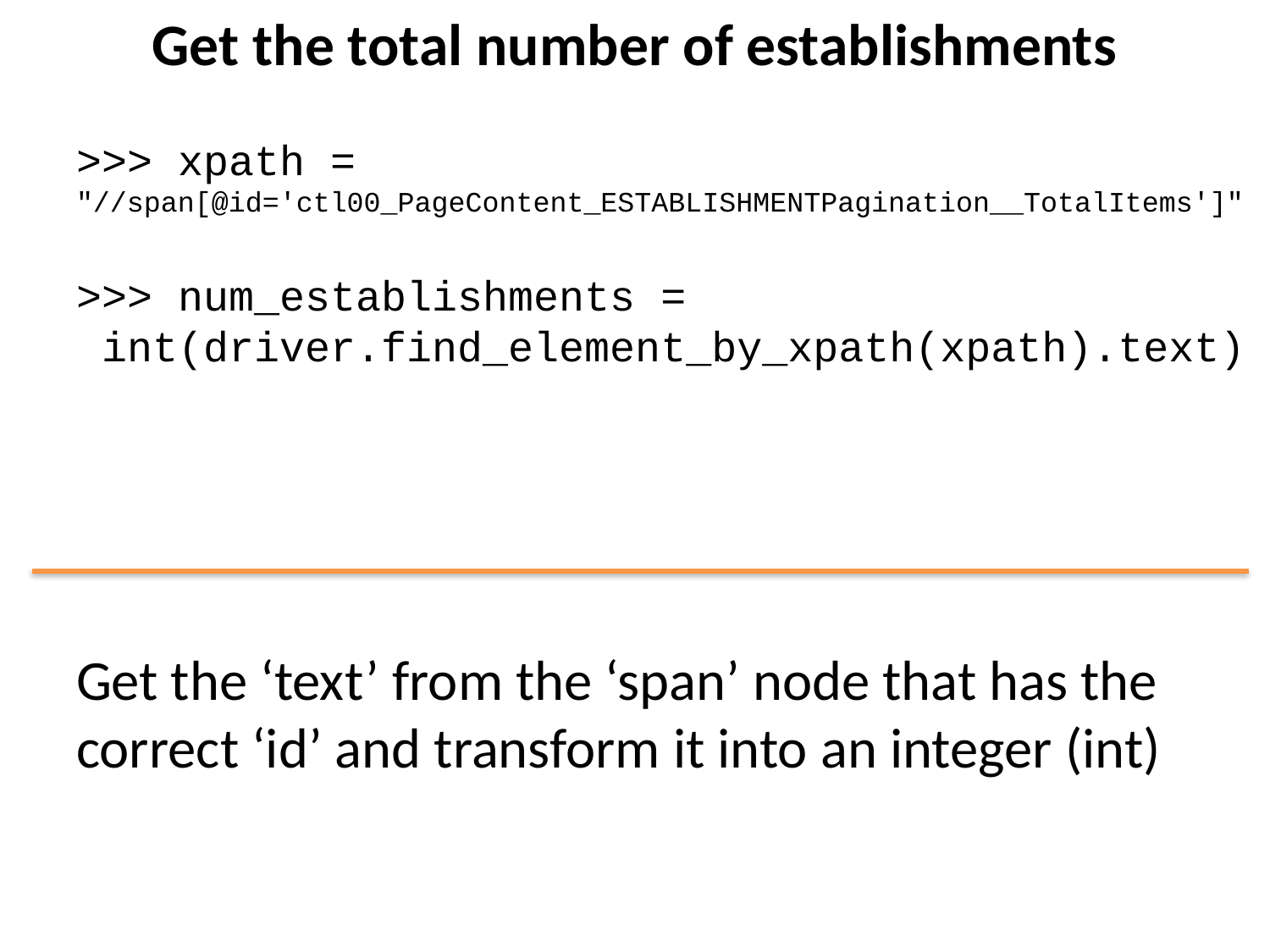

# Get the total number of establishments
>>> xpath = "//span[@id='ctl00_PageContent_ESTABLISHMENTPagination__TotalItems']"
>>> num_establishments =
 int(driver.find_element_by_xpath(xpath).text)

Get the ‘text’ from the ‘span’ node that has the correct ‘id’ and transform it into an integer (int)